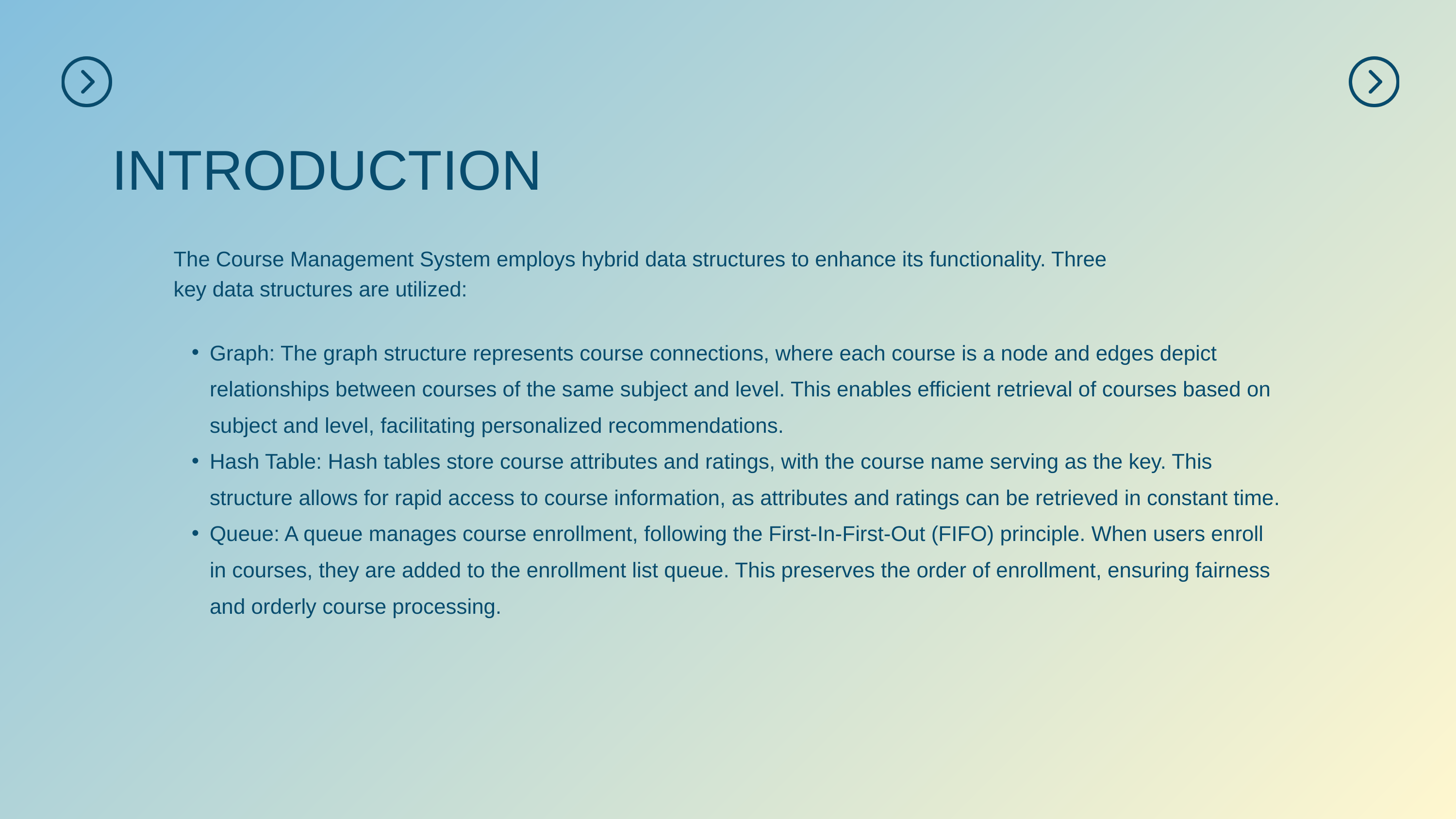

INTRODUCTION
The Course Management System employs hybrid data structures to enhance its functionality. Three key data structures are utilized:

Graph: The graph structure represents course connections, where each course is a node and edges depict relationships between courses of the same subject and level. This enables efficient retrieval of courses based on subject and level, facilitating personalized recommendations.
Hash Table: Hash tables store course attributes and ratings, with the course name serving as the key. This structure allows for rapid access to course information, as attributes and ratings can be retrieved in constant time.
Queue: A queue manages course enrollment, following the First-In-First-Out (FIFO) principle. When users enroll in courses, they are added to the enrollment list queue. This preserves the order of enrollment, ensuring fairness and orderly course processing.